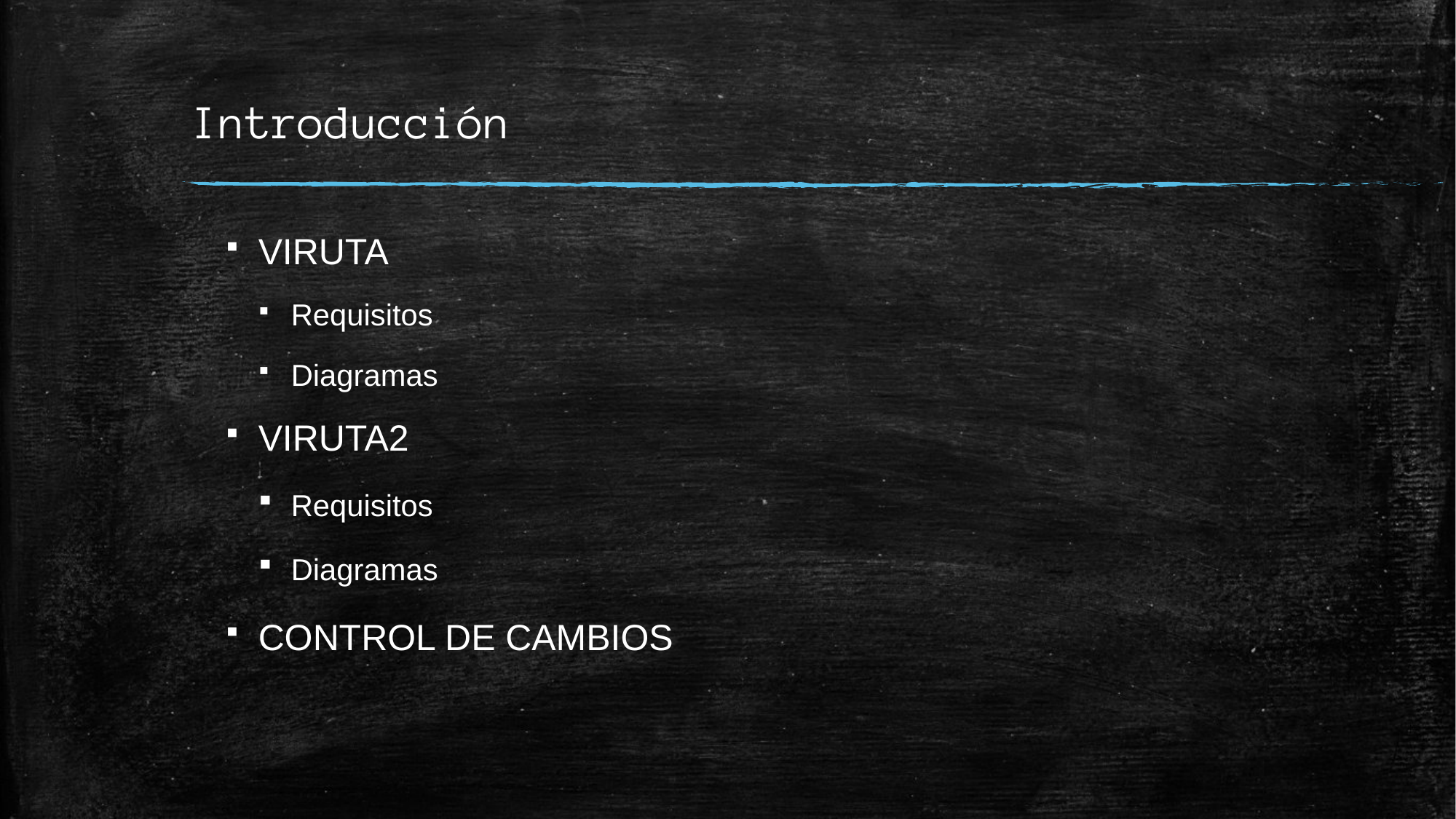

# Introducción
VIRUTA
Requisitos
Diagramas
VIRUTA2
Requisitos
Diagramas
CONTROL DE CAMBIOS